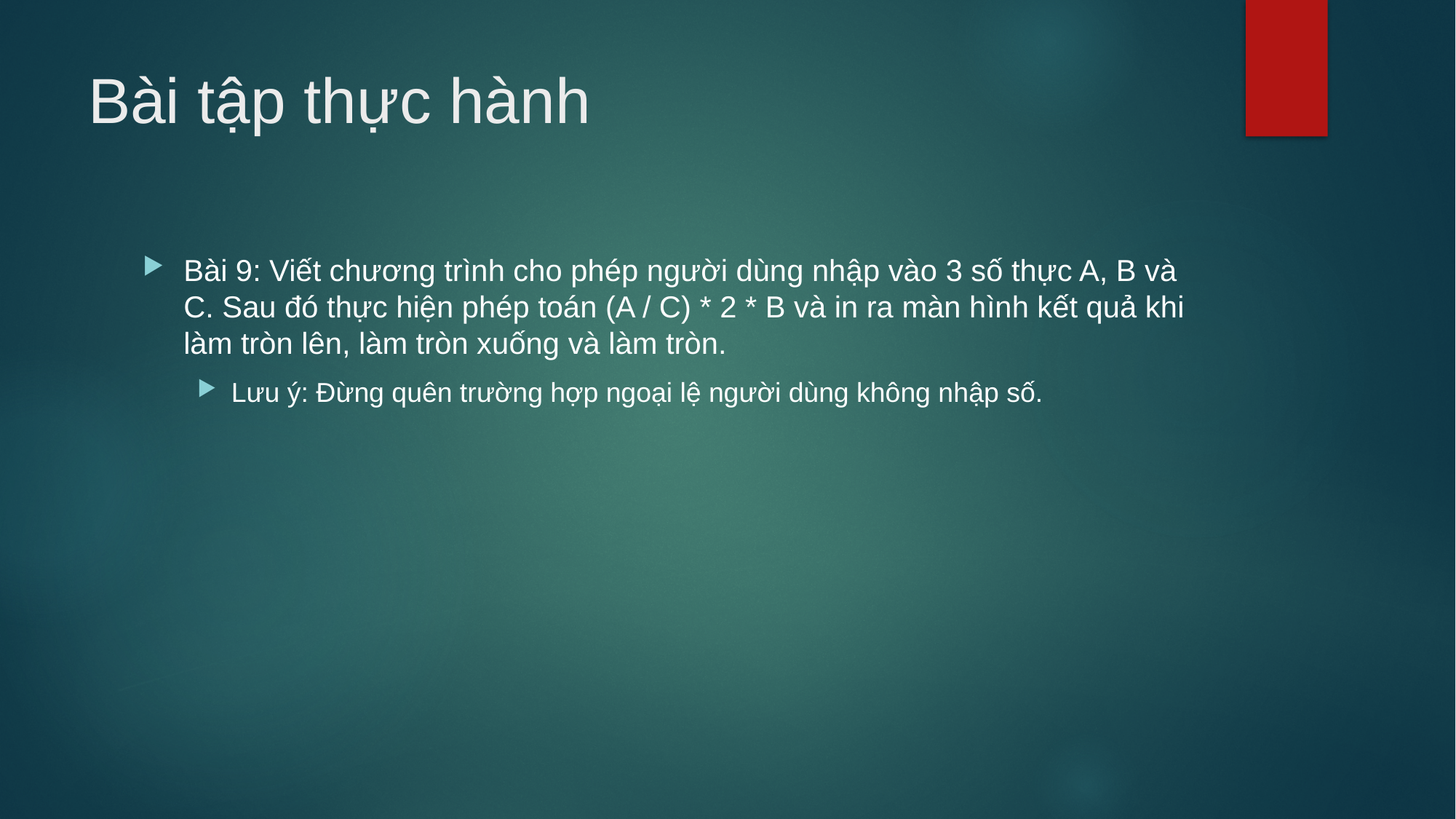

# Bài tập thực hành
Bài 9: Viết chương trình cho phép người dùng nhập vào 3 số thực A, B và C. Sau đó thực hiện phép toán (A / C) * 2 * B và in ra màn hình kết quả khi làm tròn lên, làm tròn xuống và làm tròn.
Lưu ý: Đừng quên trường hợp ngoại lệ người dùng không nhập số.